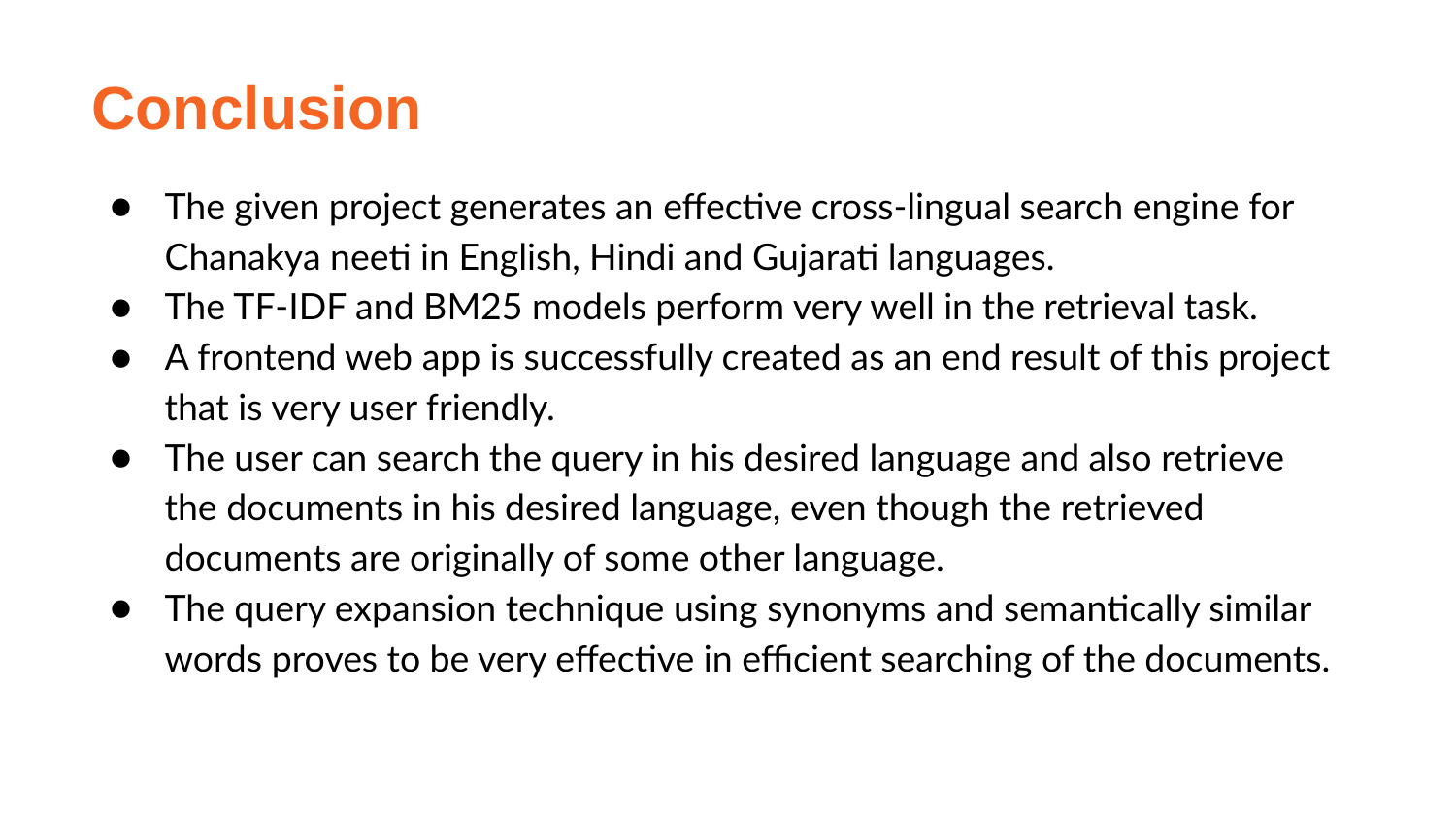

Conclusion
The given project generates an effective cross-lingual search engine for Chanakya neeti in English, Hindi and Gujarati languages.
The TF-IDF and BM25 models perform very well in the retrieval task.
A frontend web app is successfully created as an end result of this project that is very user friendly.
The user can search the query in his desired language and also retrieve the documents in his desired language, even though the retrieved documents are originally of some other language.
The query expansion technique using synonyms and semantically similar words proves to be very effective in efficient searching of the documents.